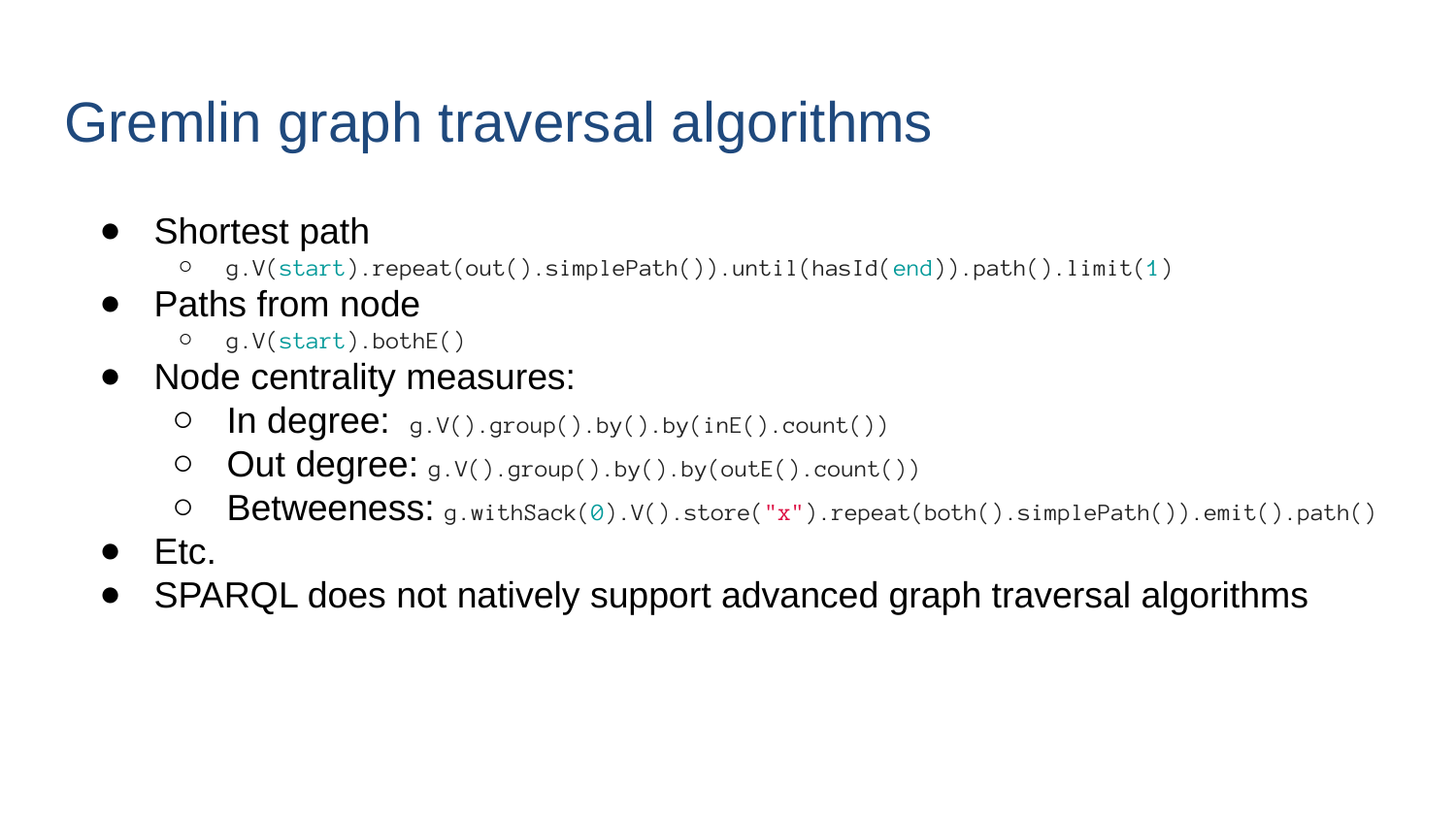

# Gremlin graph traversal algorithms
Shortest path
g.V(start).repeat(out().simplePath()).until(hasId(end)).path().limit(1)
Paths from node
g.V(start).bothE()
Node centrality measures:
In degree:  g.V().group().by().by(inE().count())
Out degree: g.V().group().by().by(outE().count())
Betweeness: g.withSack(0).V().store("x").repeat(both().simplePath()).emit().path()
Etc.
SPARQL does not natively support advanced graph traversal algorithms